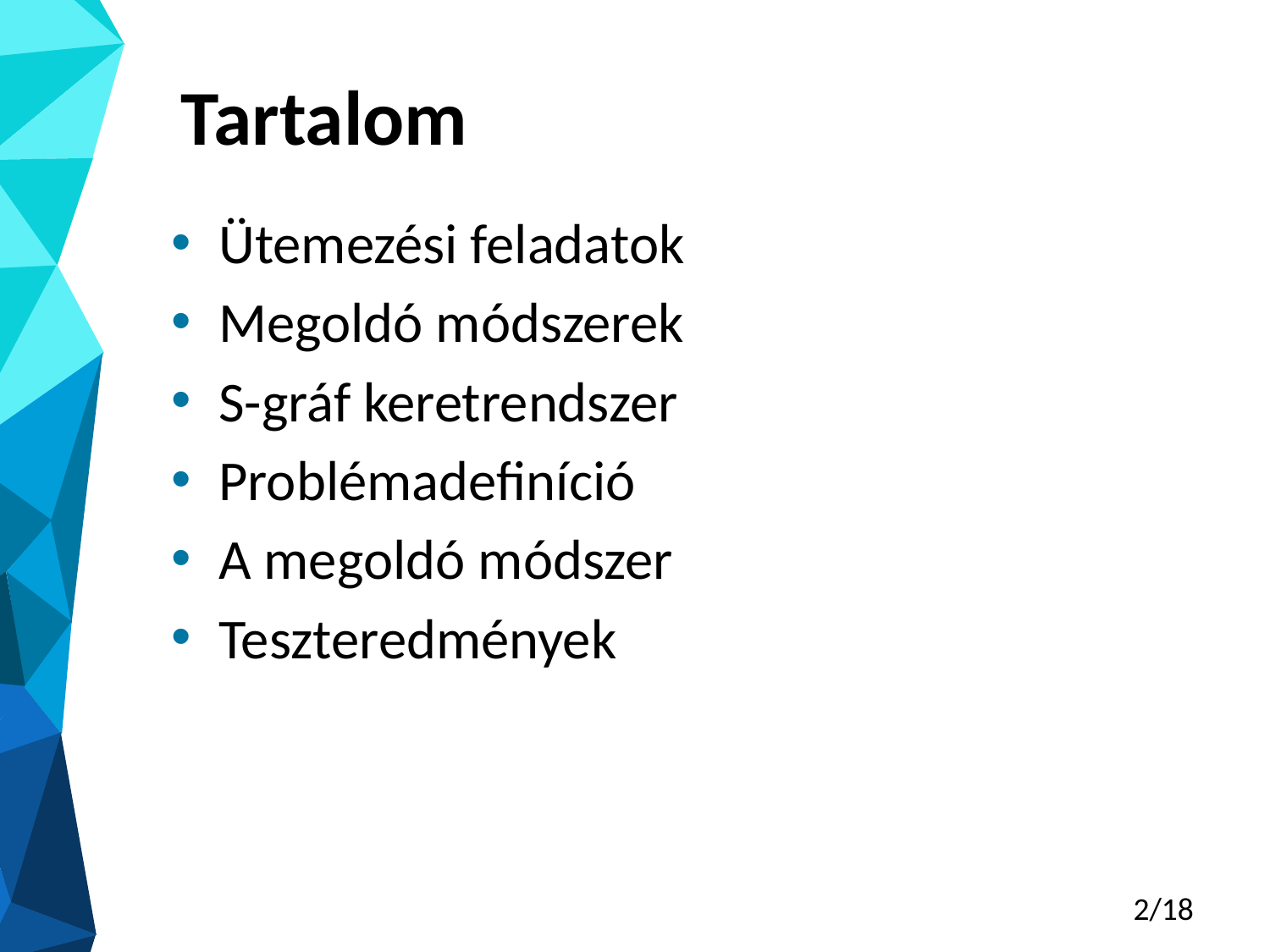

# Tartalom
Ütemezési feladatok
Megoldó módszerek
S-gráf keretrendszer
Problémadefiníció
A megoldó módszer
Teszteredmények

2/18